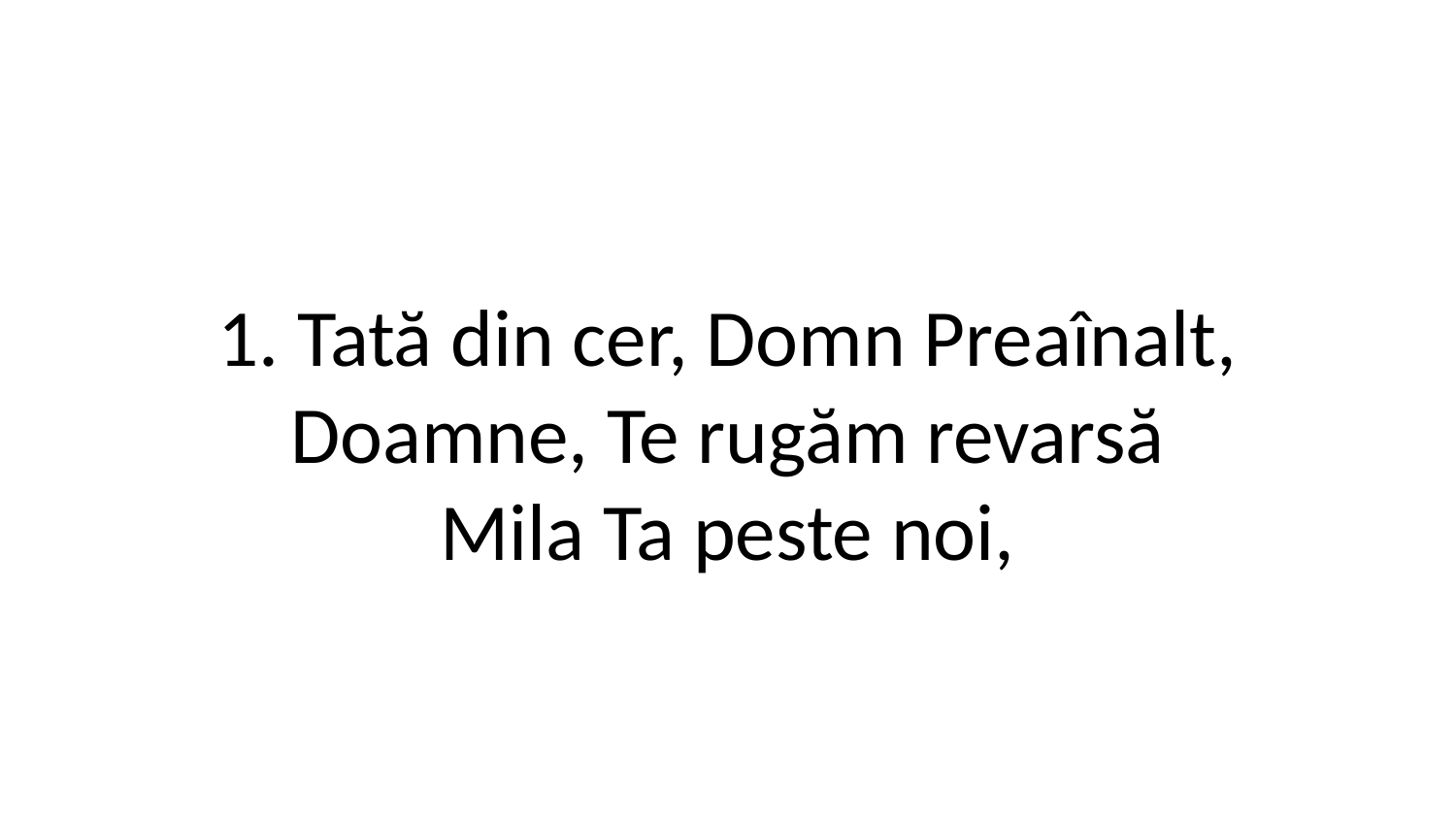

1. Tată din cer, Domn Preaînalt,
Doamne, Te rugăm revarsă
Mila Ta peste noi,